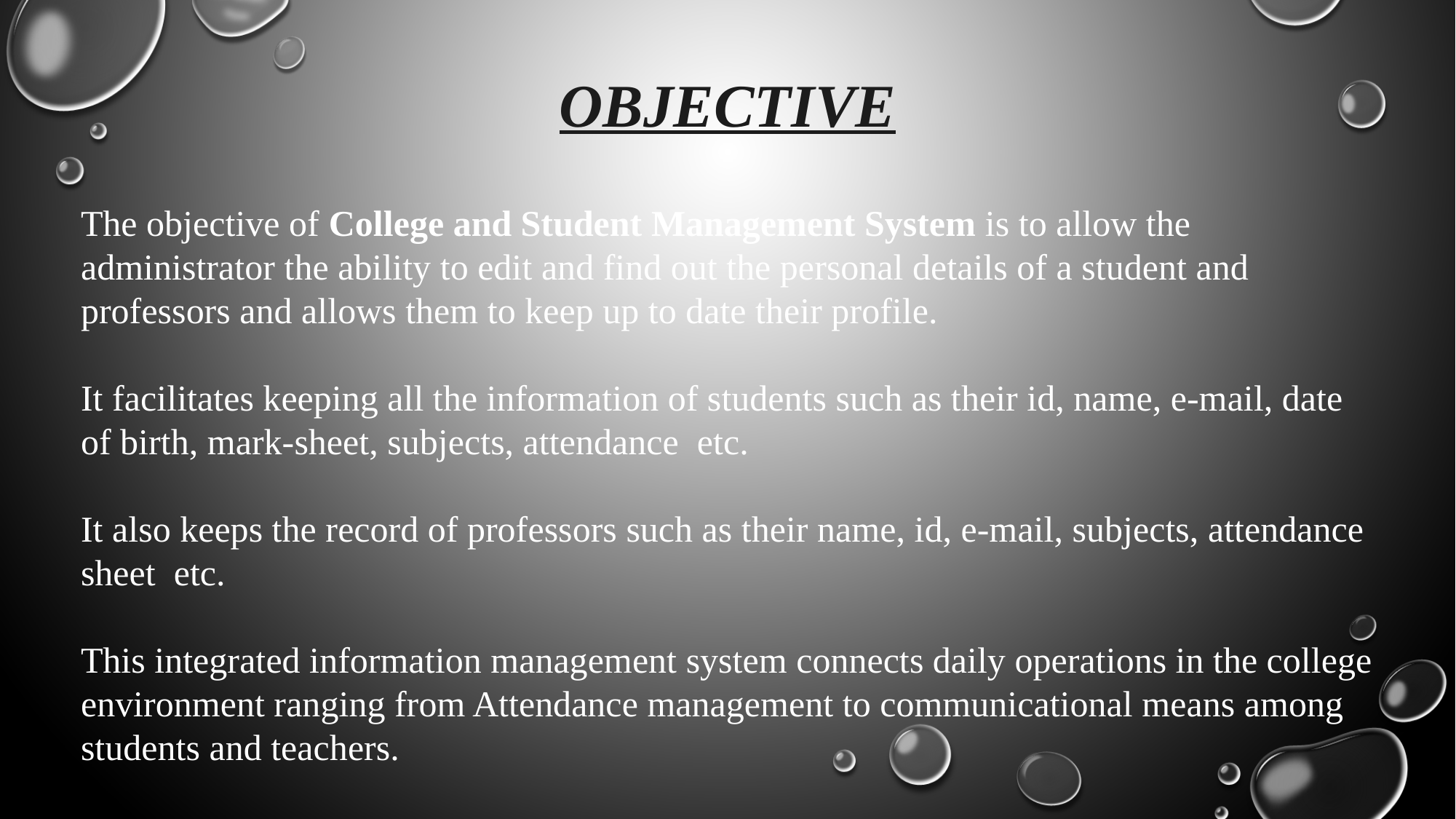

OBJECTIVE
The objective of College and Student Management System is to allow the administrator the ability to edit and find out the personal details of a student and professors and allows them to keep up to date their profile.

It facilitates keeping all the information of students such as their id, name, e-mail, date of birth, mark-sheet, subjects, attendance  etc.

It also keeps the record of professors such as their name, id, e-mail, subjects, attendance sheet  etc.

This integrated information management system connects daily operations in the college environment ranging from Attendance management to communicational means among students and teachers.